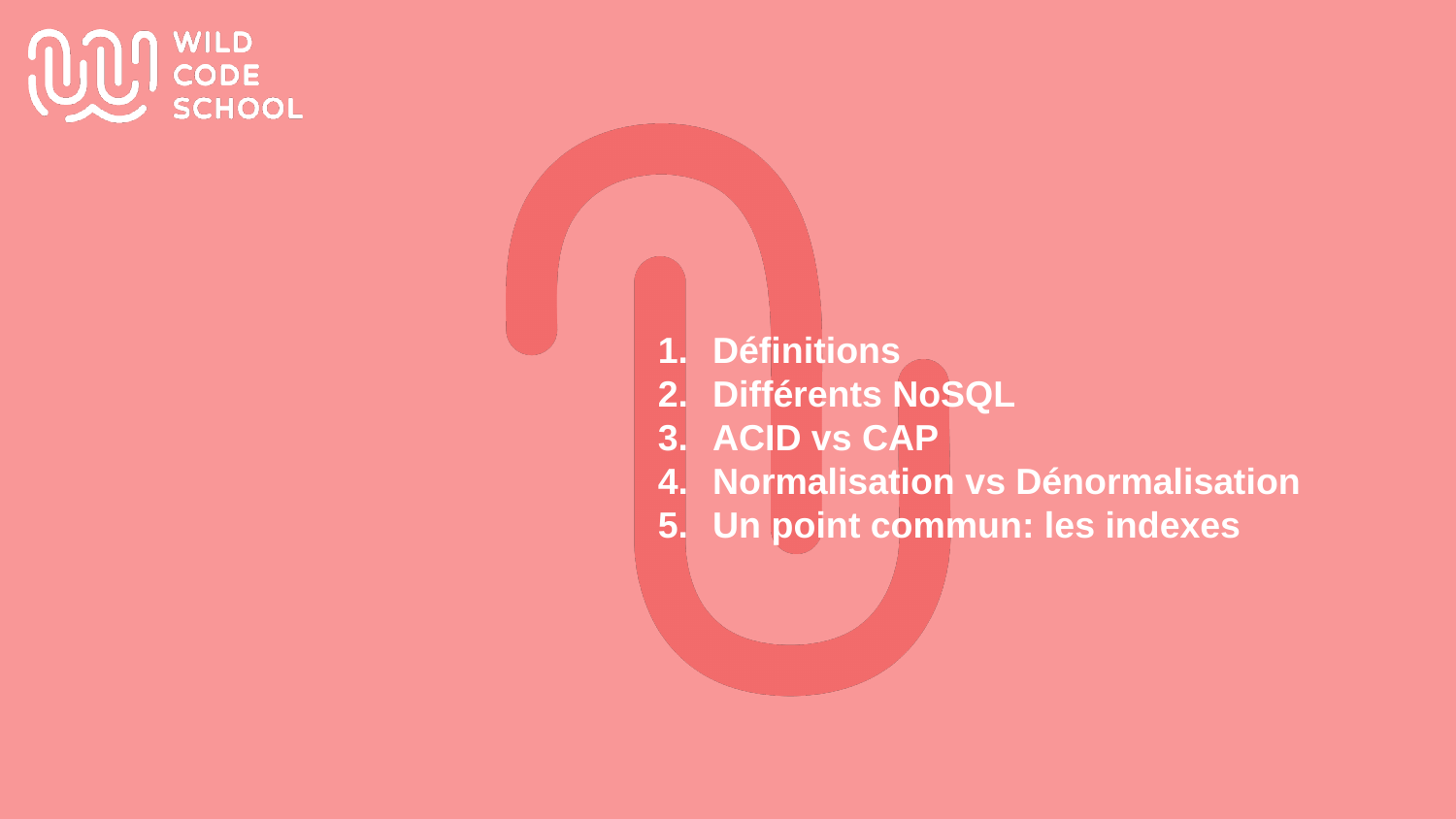

# Définitions
Différents NoSQL
ACID vs CAP
Normalisation vs Dénormalisation
Un point commun: les indexes